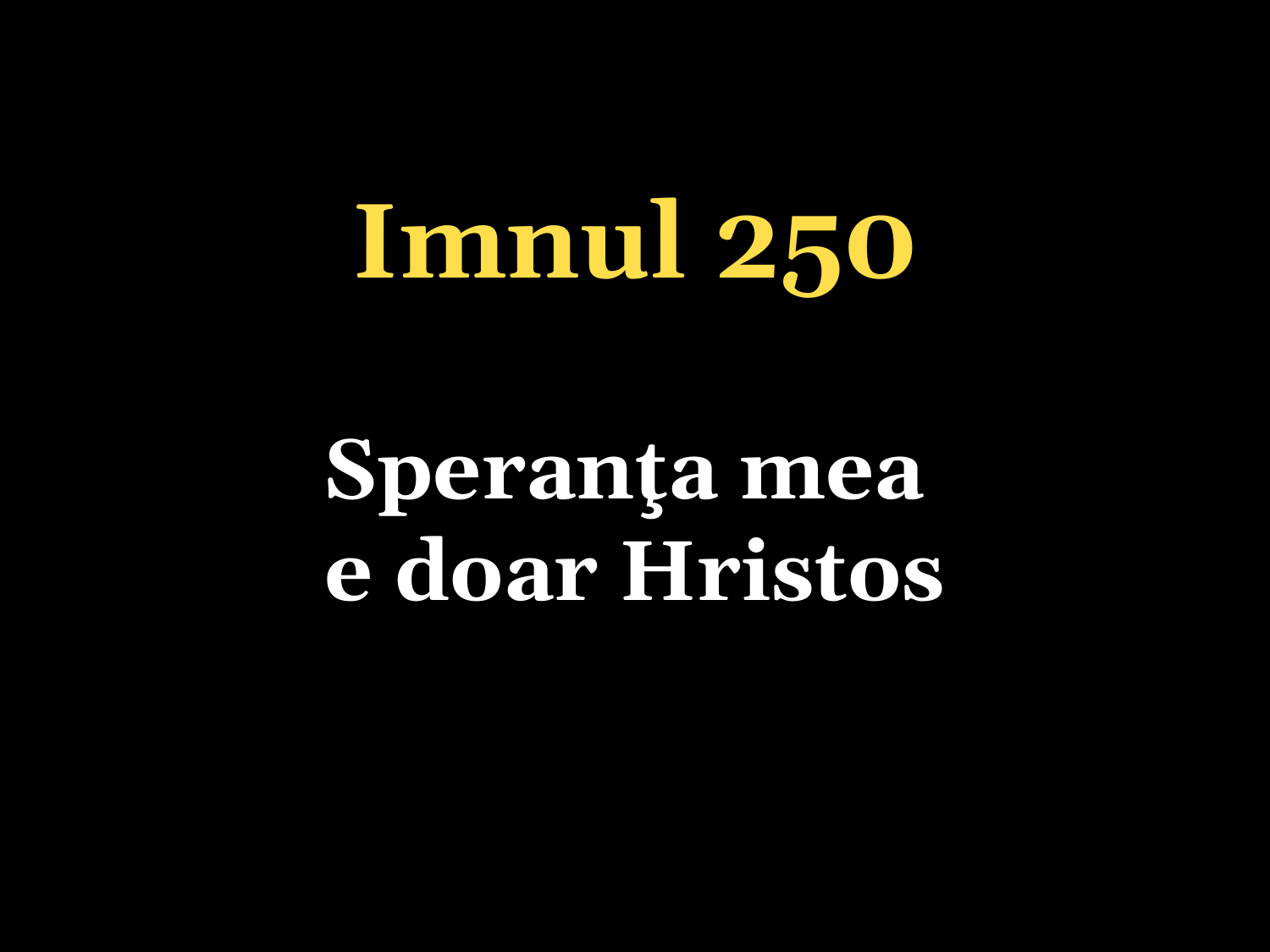

Imnul 250

Speranţa mea
e doar Hristos
131/920